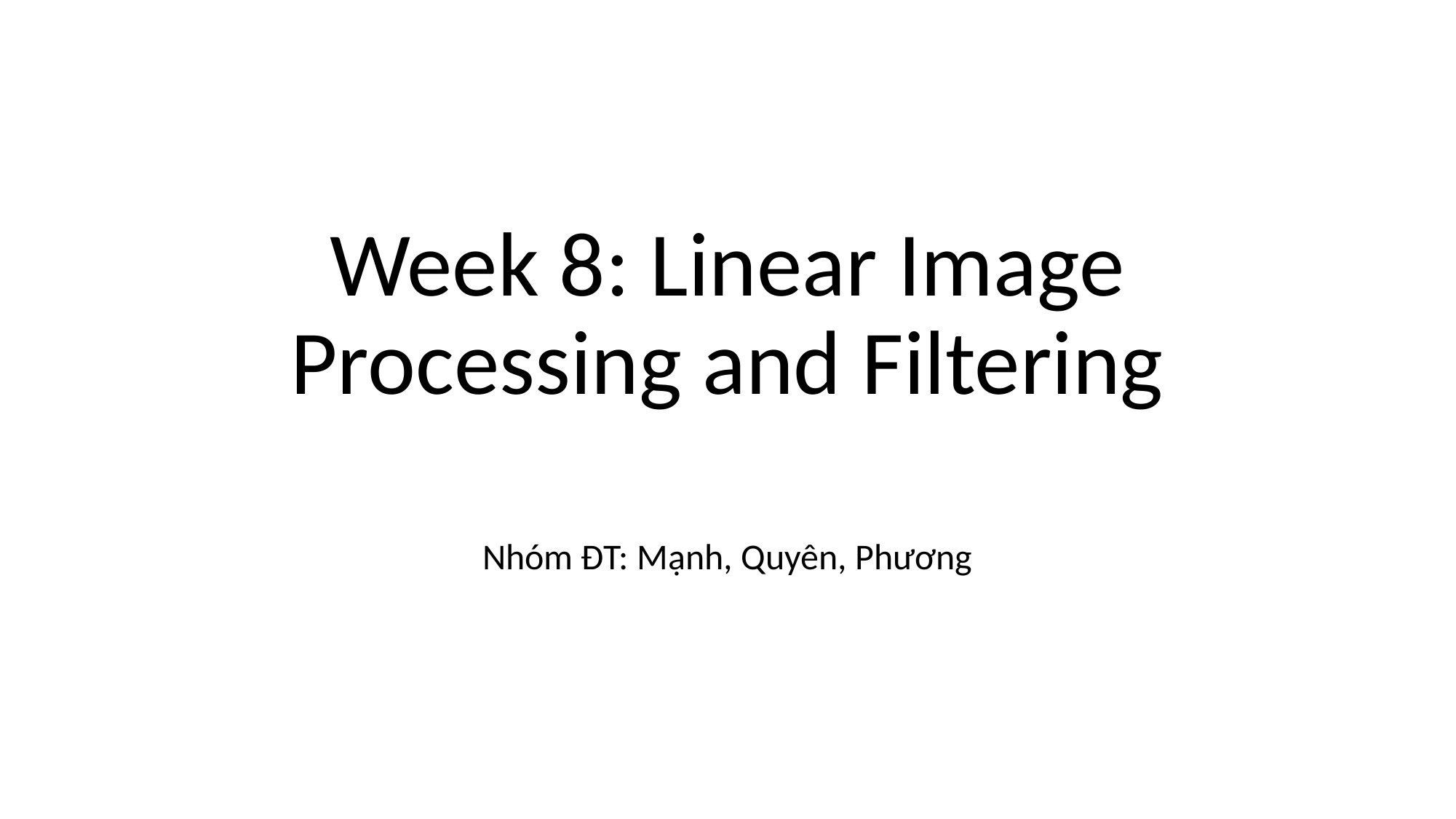

# Week 8: Linear Image Processing and Filtering
Nhóm ĐT: Mạnh, Quyên, Phương